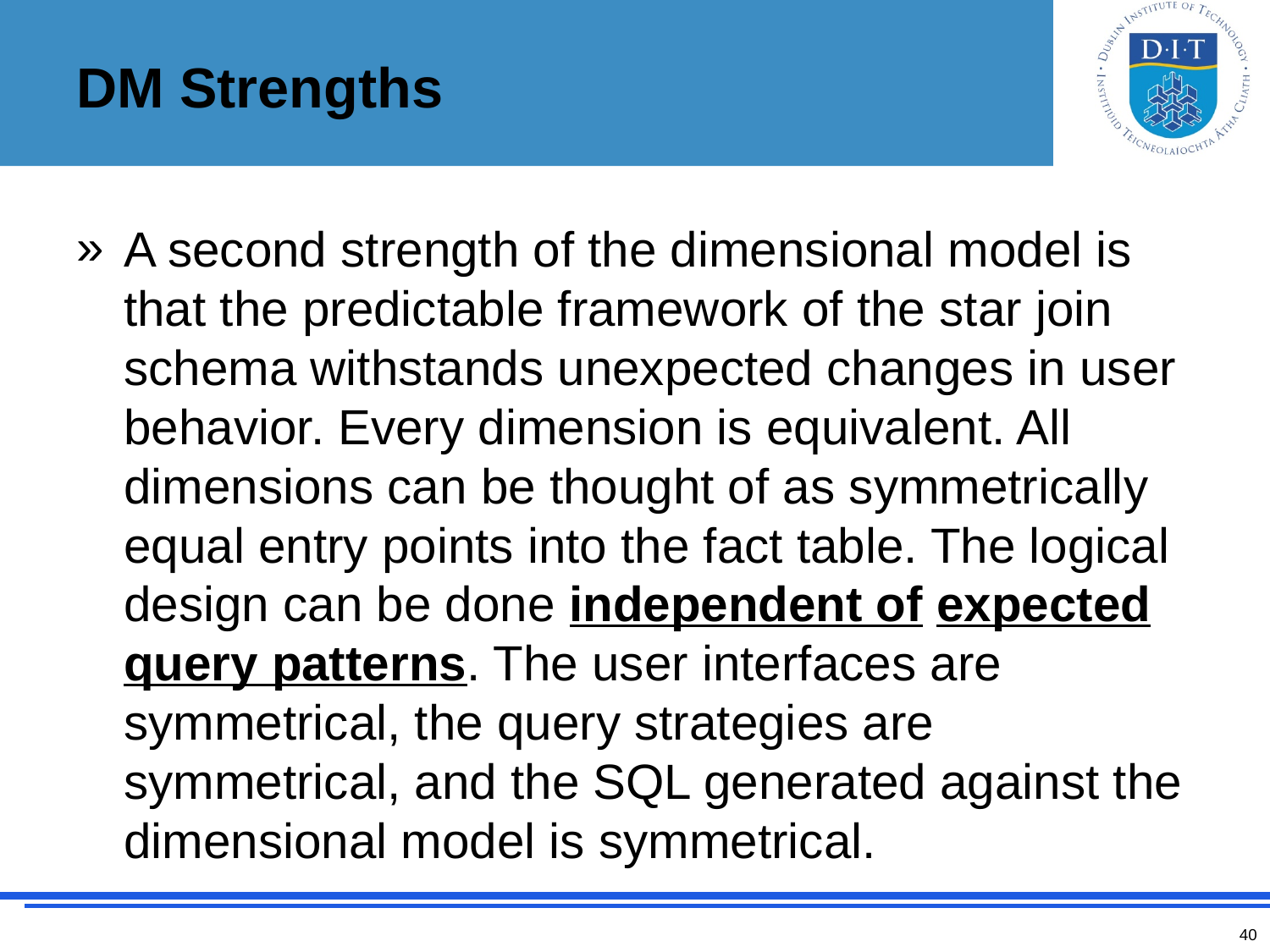

# DM Strengths
A second strength of the dimensional model is that the predictable framework of the star join schema withstands unexpected changes in user behavior. Every dimension is equivalent. All dimensions can be thought of as symmetrically equal entry points into the fact table. The logical design can be done independent of expected query patterns. The user interfaces are symmetrical, the query strategies are symmetrical, and the SQL generated against the dimensional model is symmetrical.

40